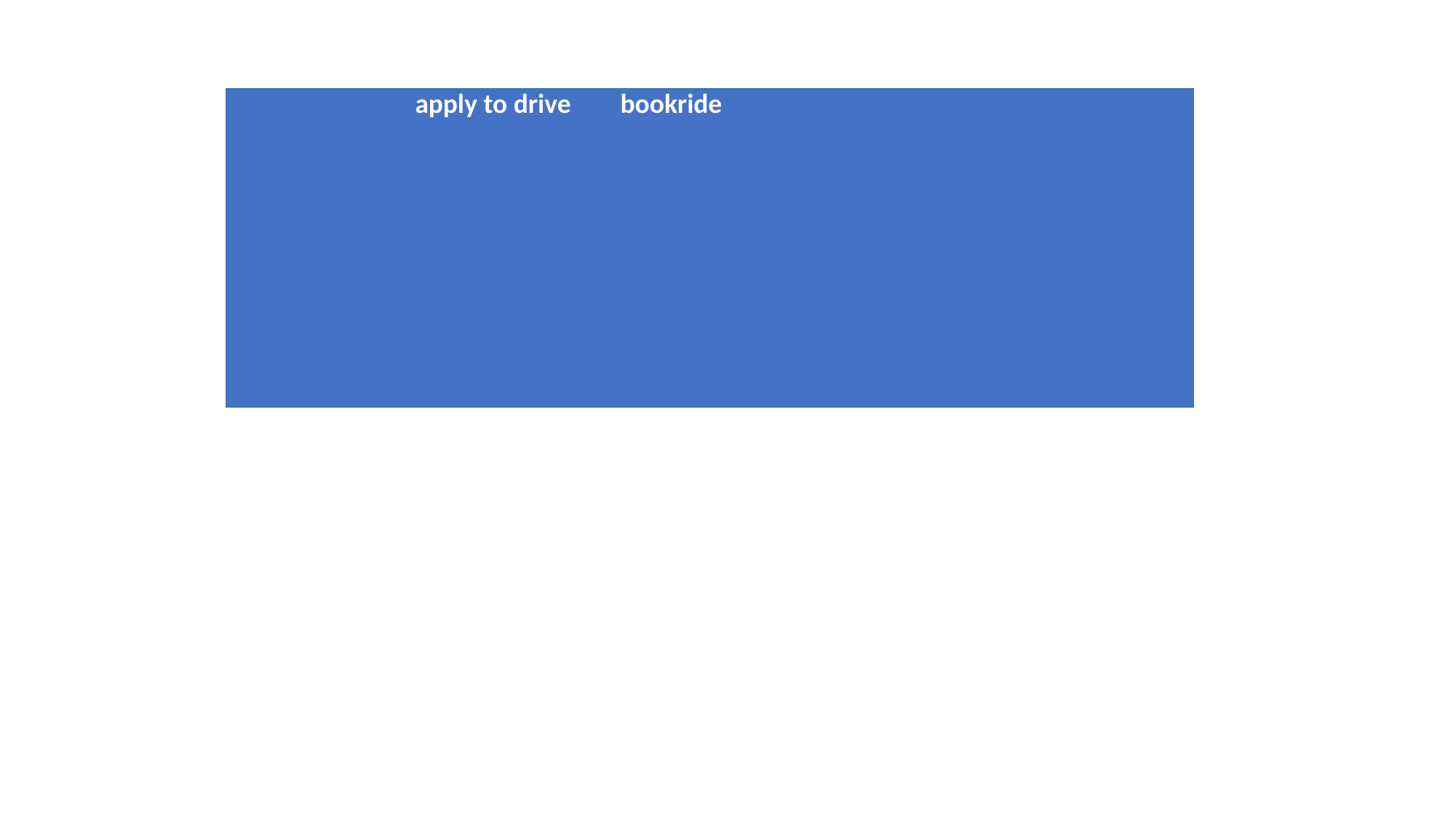

| apply to drive bookride |
| --- |
apply to drive